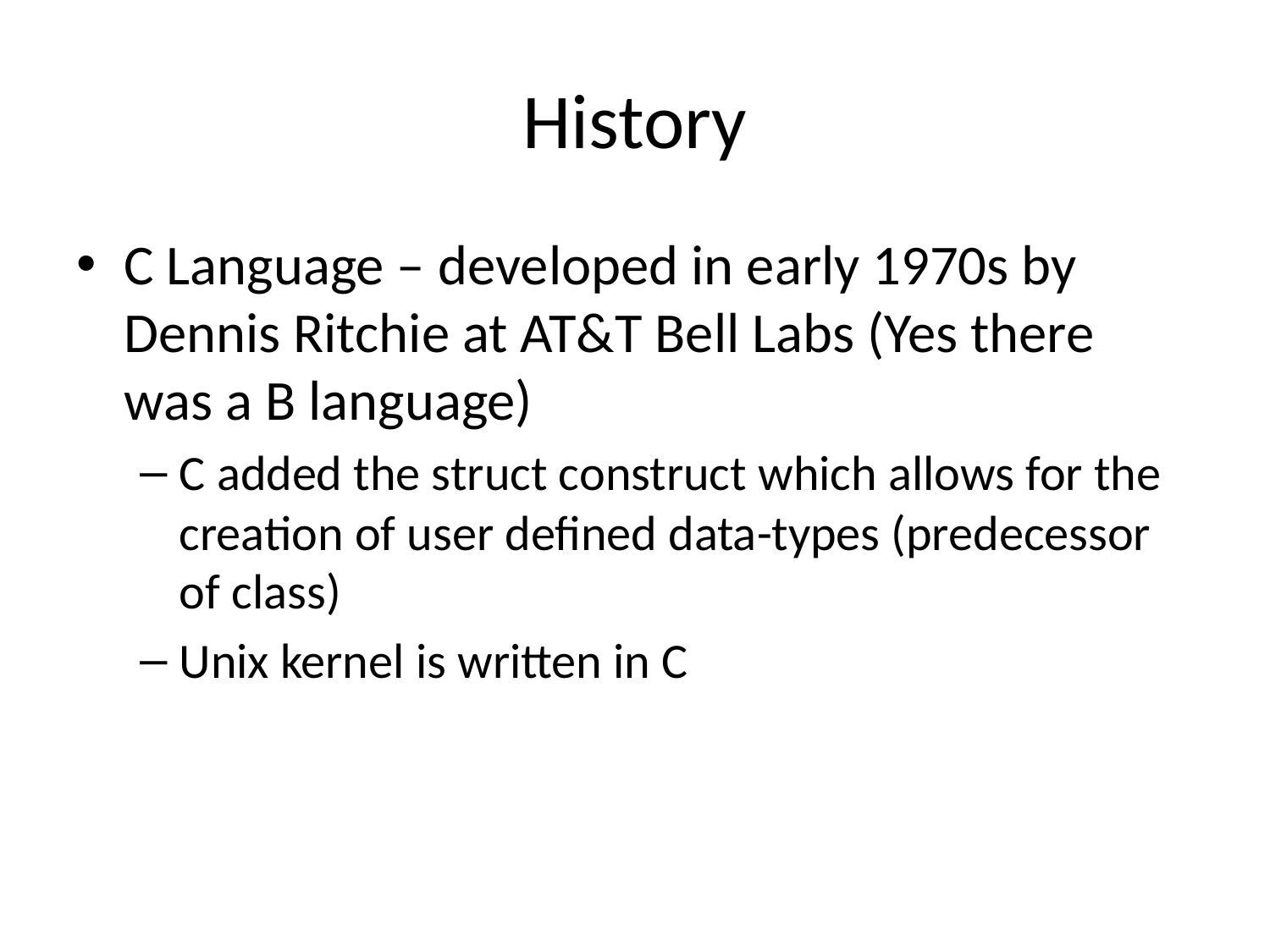

# History
C Language – developed in early 1970s by Dennis Ritchie at AT&T Bell Labs (Yes there was a B language)
C added the struct construct which allows for the creation of user defined data-types (predecessor of class)
Unix kernel is written in C